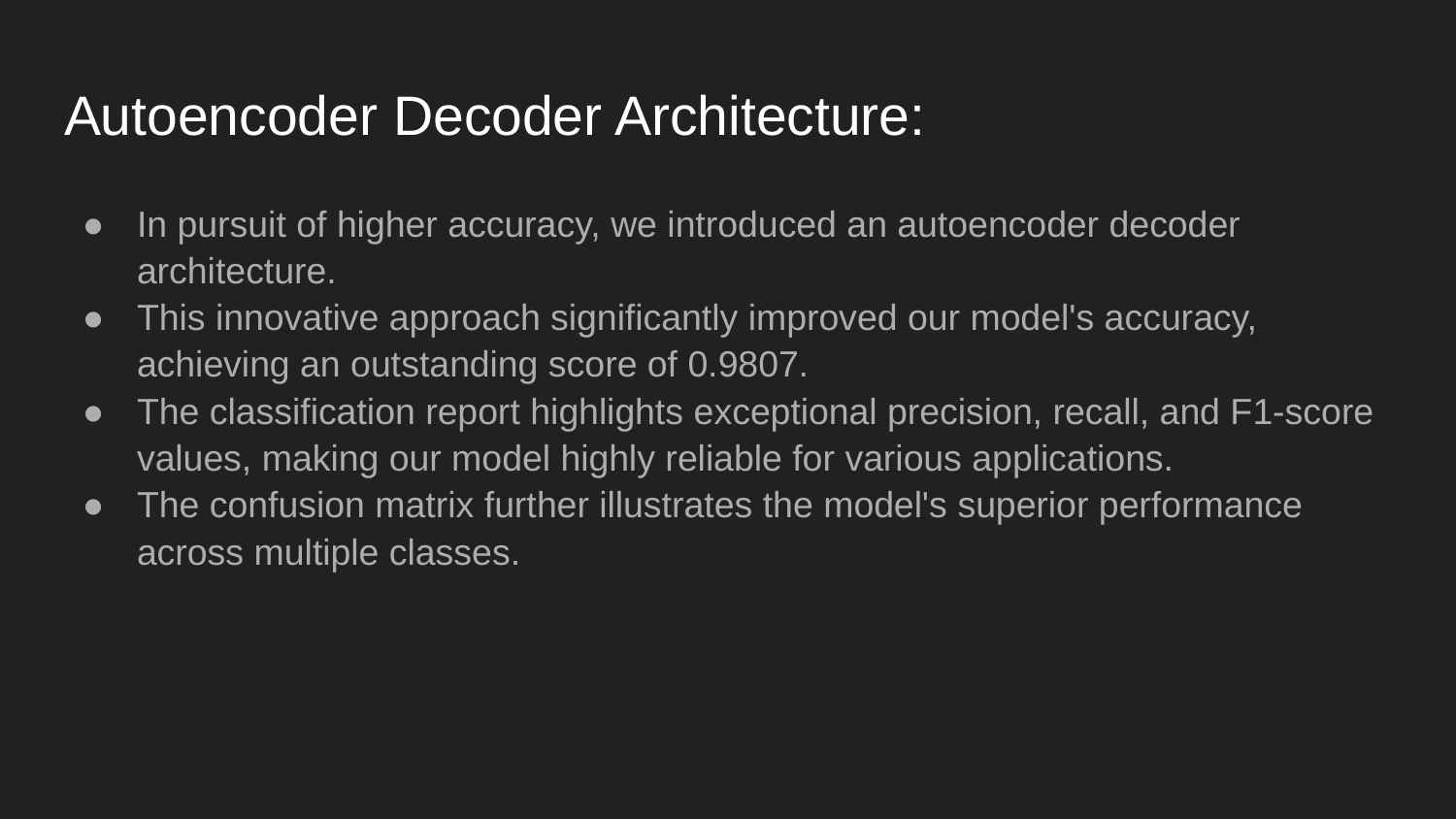

# Autoencoder Decoder Architecture:
In pursuit of higher accuracy, we introduced an autoencoder decoder architecture.
This innovative approach significantly improved our model's accuracy, achieving an outstanding score of 0.9807.
The classification report highlights exceptional precision, recall, and F1-score values, making our model highly reliable for various applications.
The confusion matrix further illustrates the model's superior performance across multiple classes.